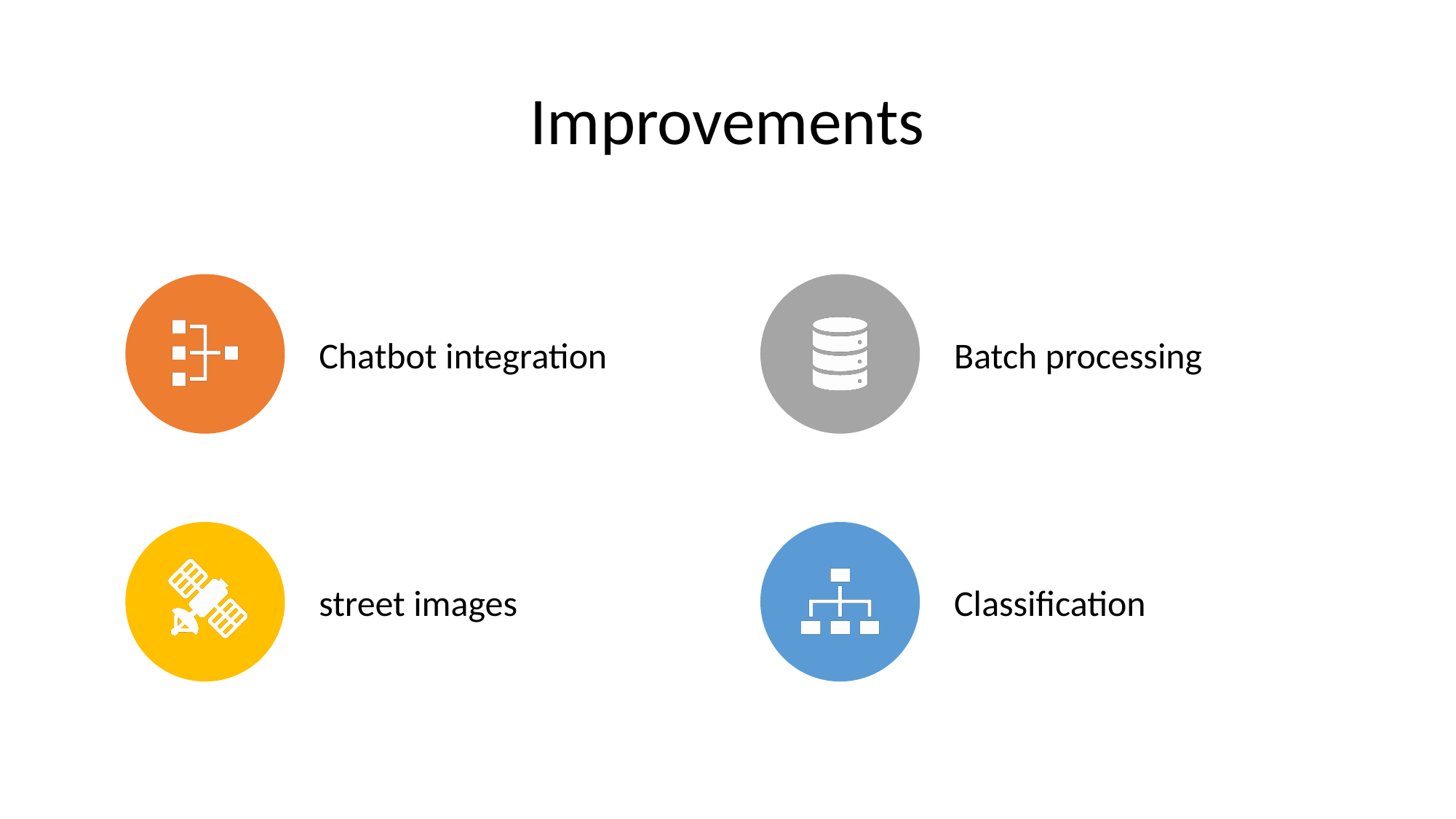

# Improvements
Chatbot integration
Batch processing
street images
Classification